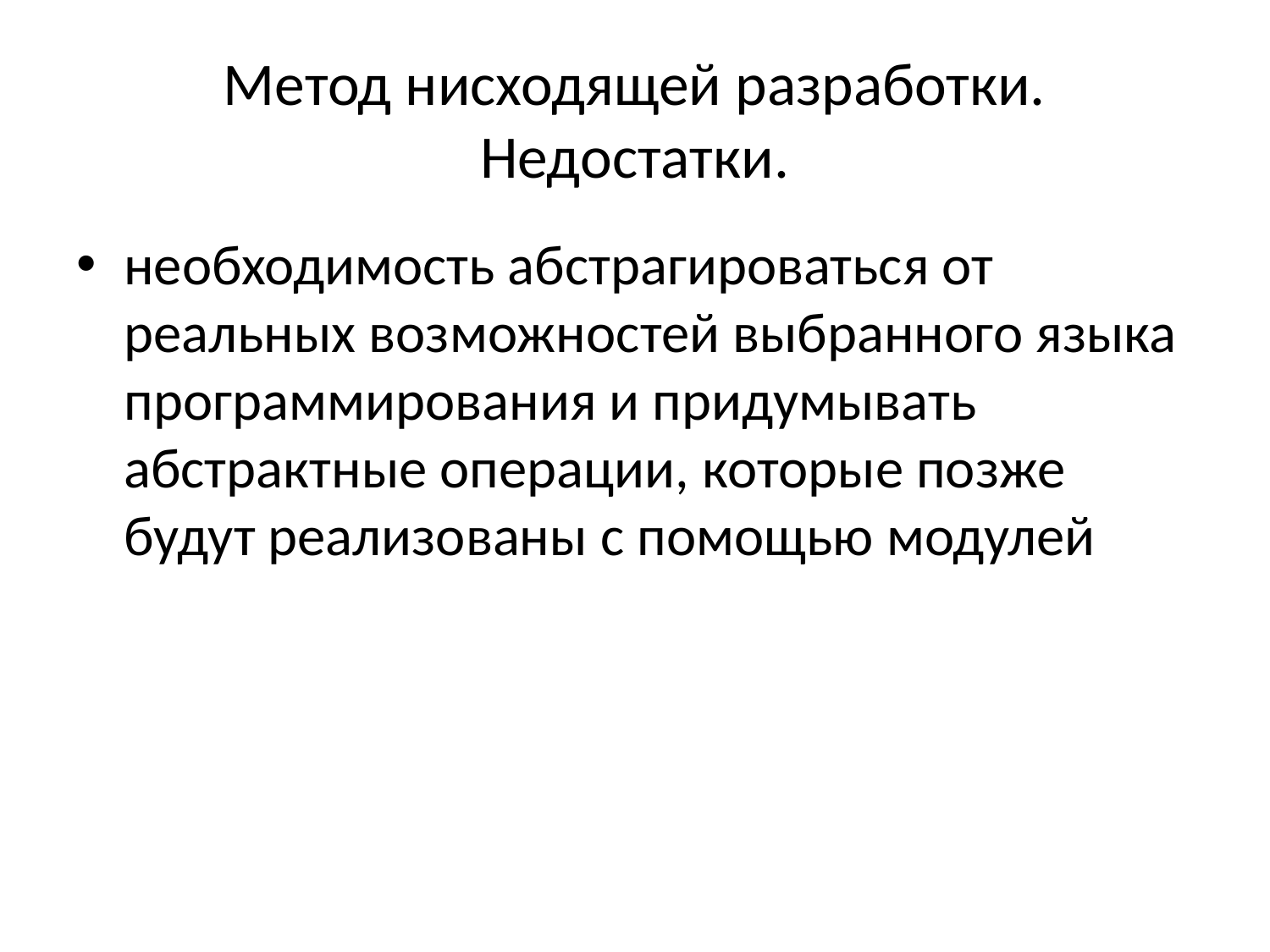

# Метод нисходящей разработки. Недостатки.
необходимость абстрагироваться от реальных возможностей выбранного языка программирования и придумывать абстрактные операции, которые позже будут реализованы с помощью модулей